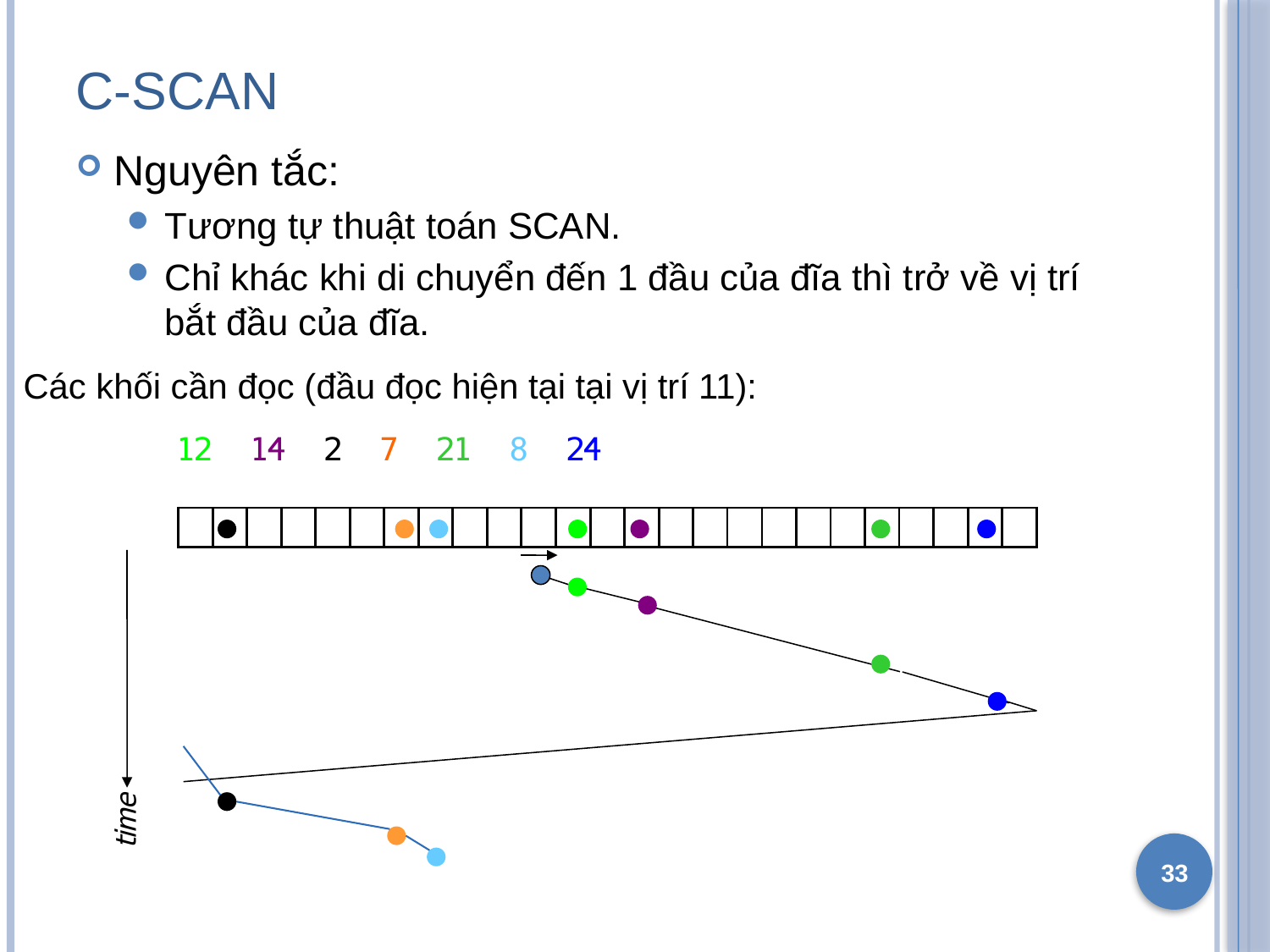

# C-SCAN
Nguyên tắc:
Tương tự thuật toán SCAN.
Chỉ khác khi di chuyển đến 1 đầu của đĩa thì trở về vị trí bắt đầu của đĩa.

Các khối cần đọc (đầu đọc hiện tại tại vị trí 11):
12
14
2
7
21
8
24
|  |  |  |  |  |  |  |  |  |  |  |  |  |  |  |  |  |  |  |  |  |  |  |  |  |
| --- | --- | --- | --- | --- | --- | --- | --- | --- | --- | --- | --- | --- | --- | --- | --- | --- | --- | --- | --- | --- | --- | --- | --- | --- |

time

33